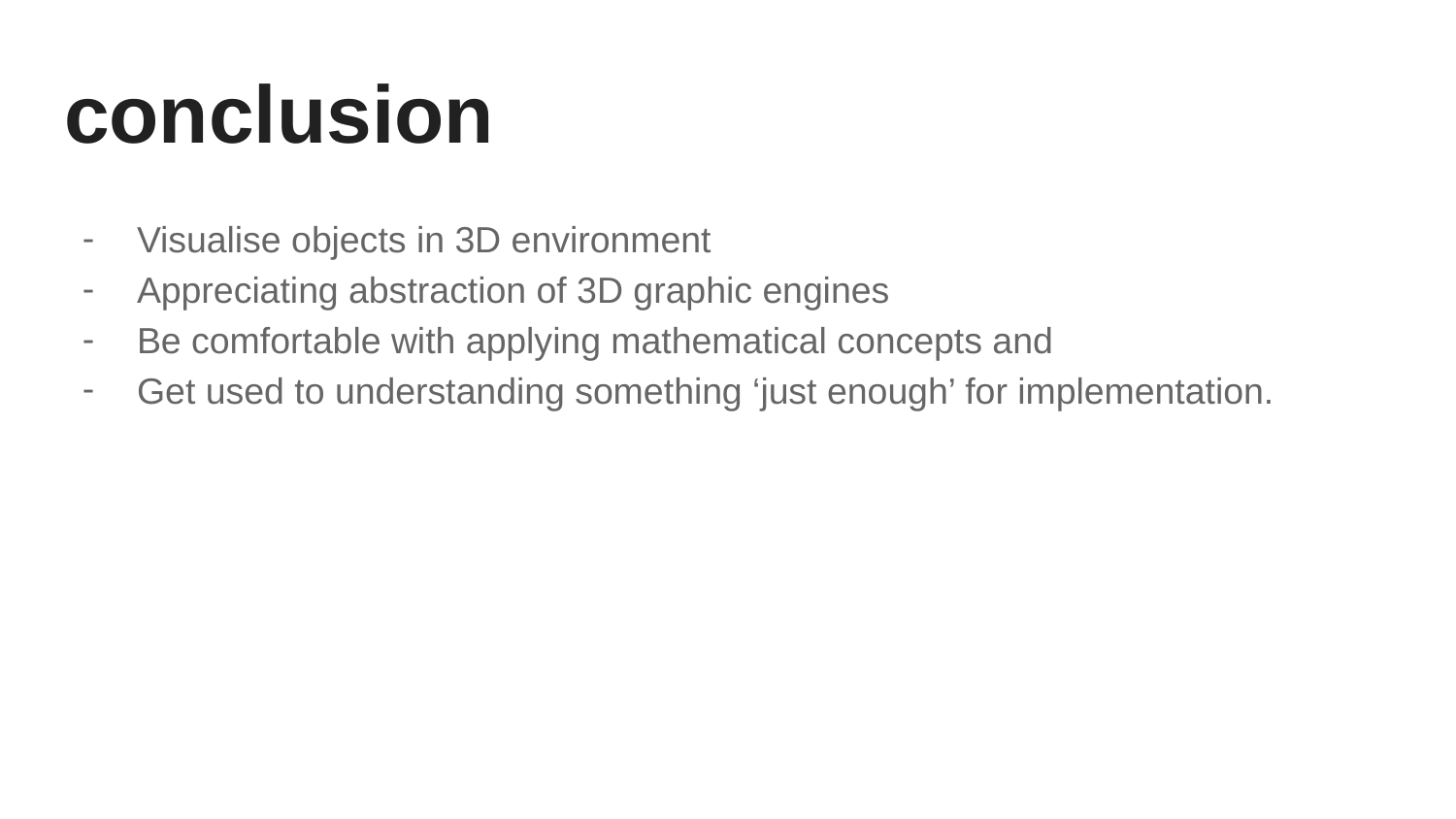

# conclusion
Visualise objects in 3D environment
Appreciating abstraction of 3D graphic engines
Be comfortable with applying mathematical concepts and
Get used to understanding something ‘just enough’ for implementation.